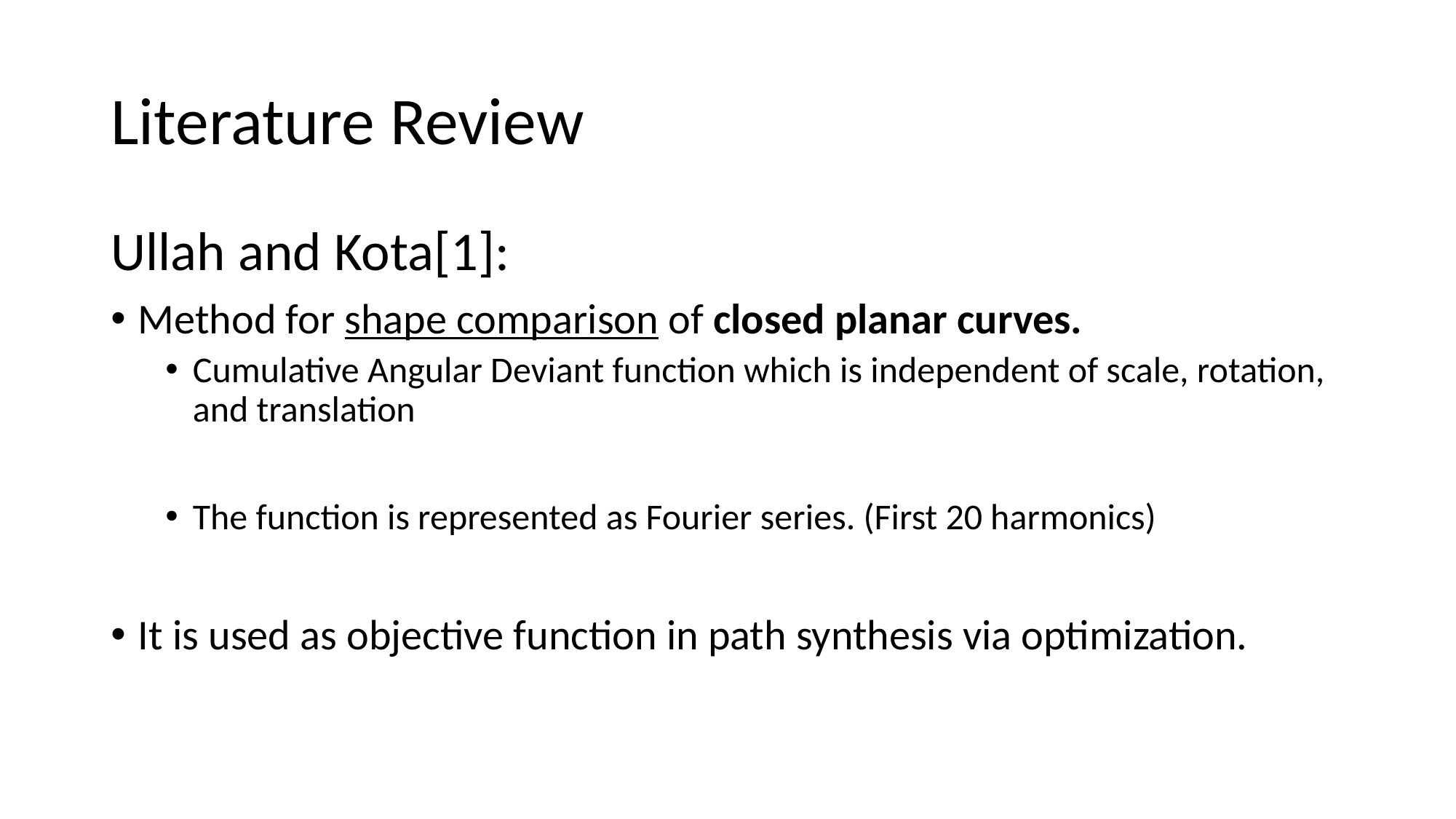

# Literature Review
Ullah and Kota[1]:
Method for shape comparison of closed planar curves.
Cumulative Angular Deviant function which is independent of scale, rotation, and translation

The function is represented as Fourier series. (First 20 harmonics)

It is used as objective function in path synthesis via optimization.